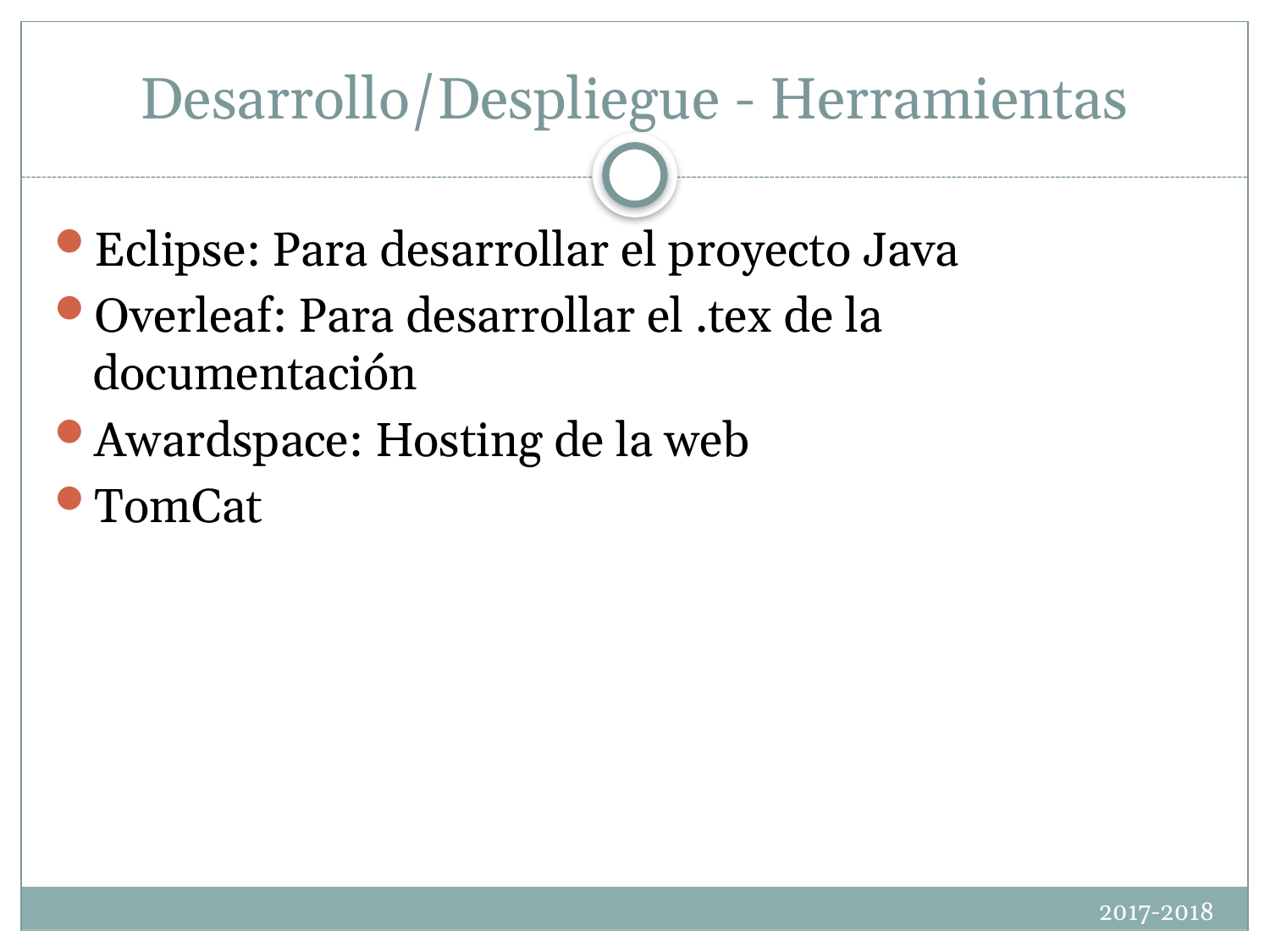

# Desarrollo/Despliegue - Herramientas
Eclipse: Para desarrollar el proyecto Java
Overleaf: Para desarrollar el .tex de la documentación
Awardspace: Hosting de la web
TomCat
2017-2018